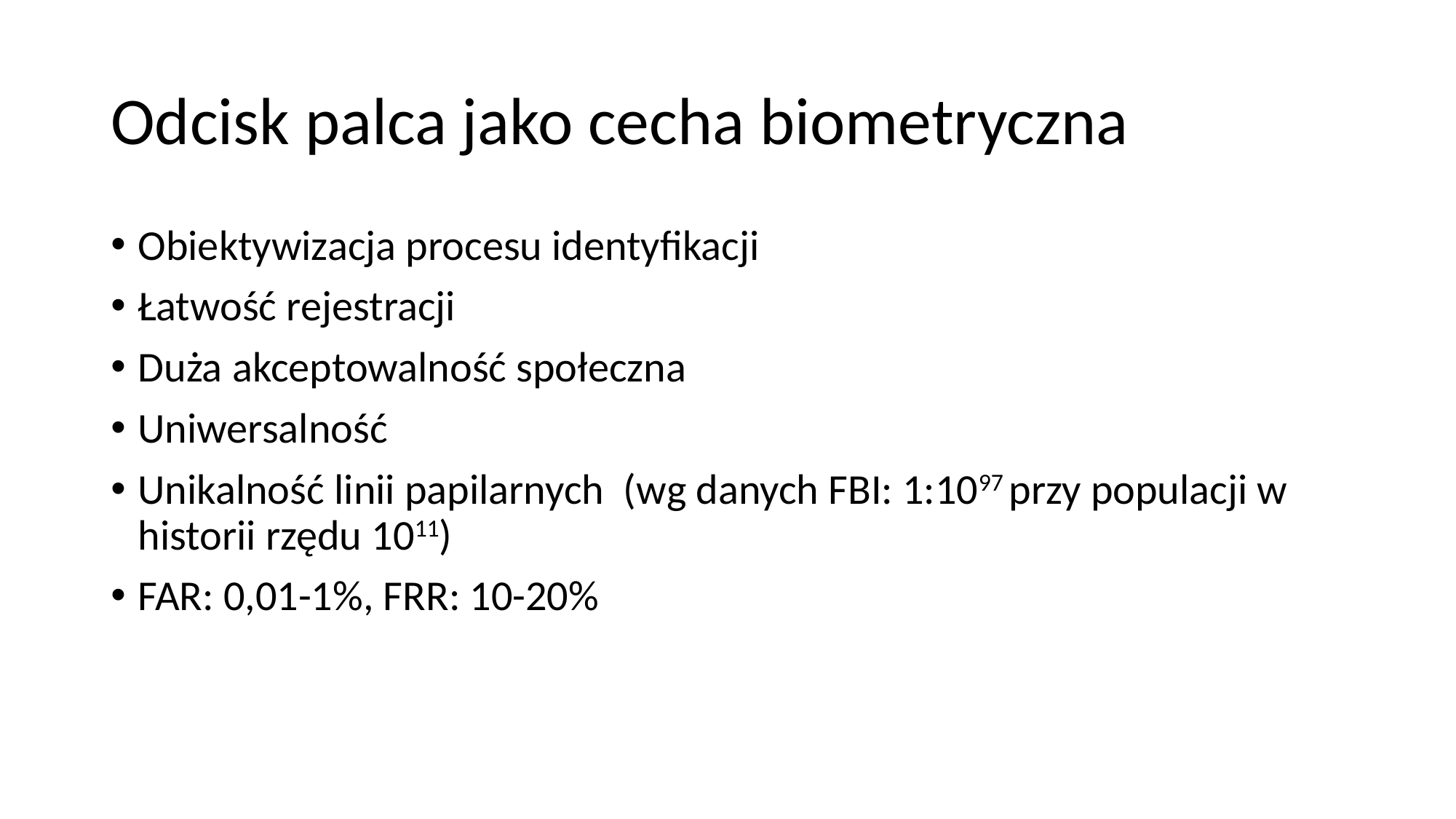

Odcisk palca jako cecha biometryczna
Obiektywizacja procesu identyfikacji
Łatwość rejestracji
Duża akceptowalność społeczna
Uniwersalność
Unikalność linii papilarnych  (wg danych FBI: 1:1097 przy populacji w historii rzędu 1011)
FAR: 0,01-1%, FRR: 10-20%